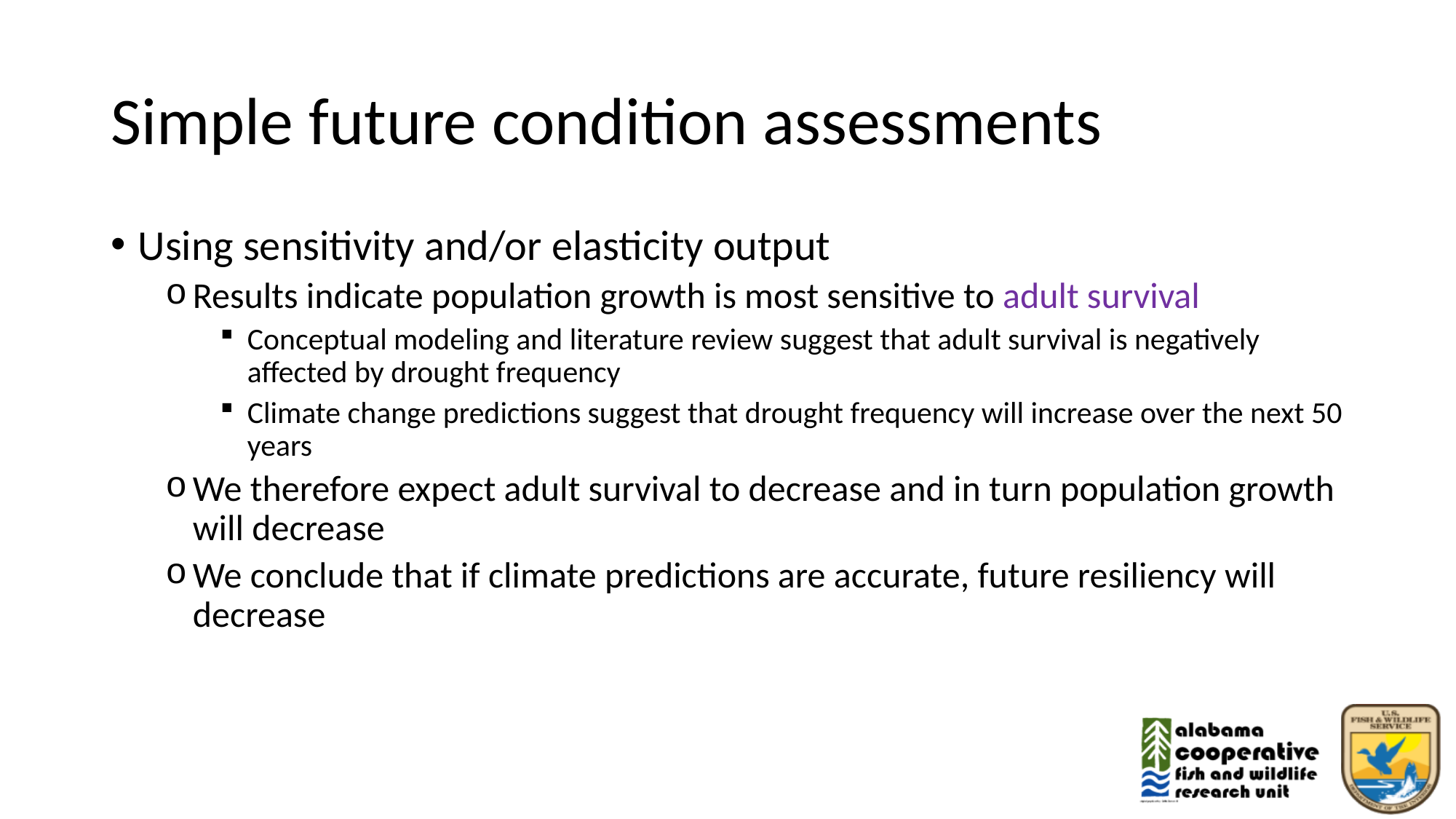

# Simple future condition assessments
Using sensitivity and/or elasticity output
Results indicate population growth is most sensitive to adult survival
Conceptual modeling and literature review suggest that adult survival is negatively affected by drought frequency
Climate change predictions suggest that drought frequency will increase over the next 50 years
We therefore expect adult survival to decrease and in turn population growth will decrease
We conclude that if climate predictions are accurate, future resiliency will decrease